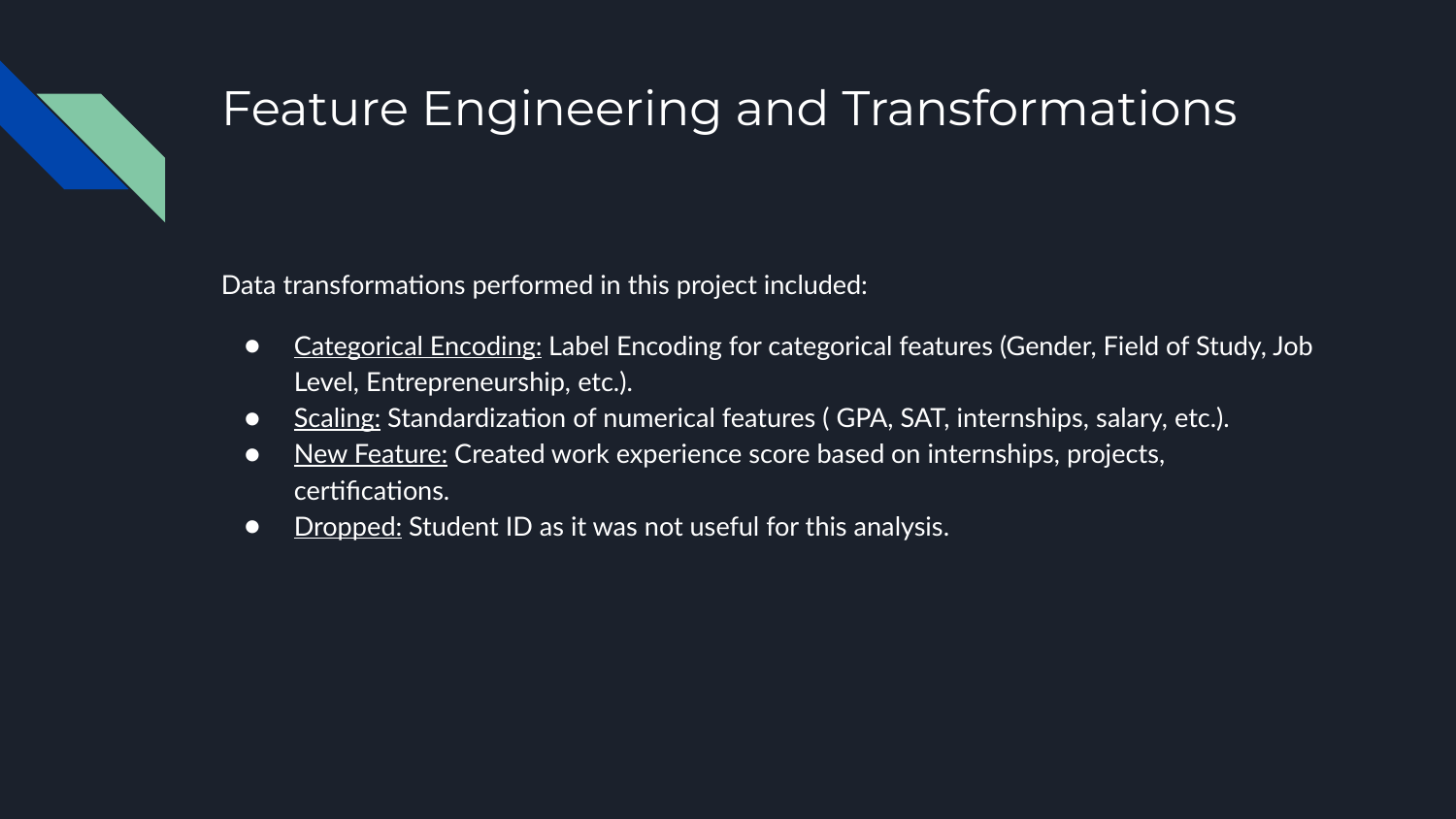

# Feature Engineering and Transformations
Data transformations performed in this project included:
Categorical Encoding: Label Encoding for categorical features (Gender, Field of Study, Job Level, Entrepreneurship, etc.).
Scaling: Standardization of numerical features ( GPA, SAT, internships, salary, etc.).
New Feature: Created work experience score based on internships, projects, certifications.
Dropped: Student ID as it was not useful for this analysis.